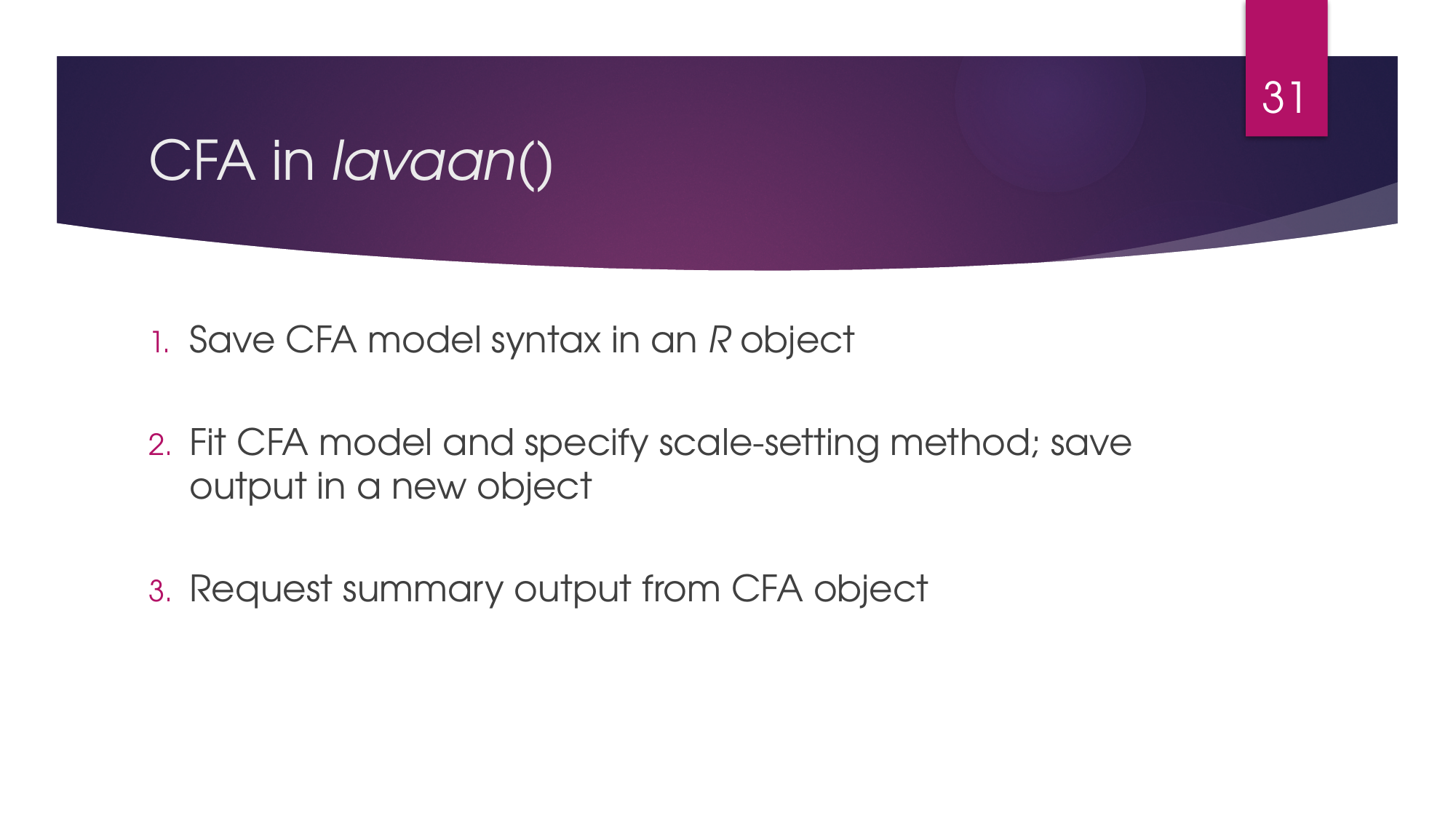

31
# CFA in lavaan()
Save CFA model syntax in an R object
Fit CFA model and specify scale-setting method; save output in a new object
Request summary output from CFA object